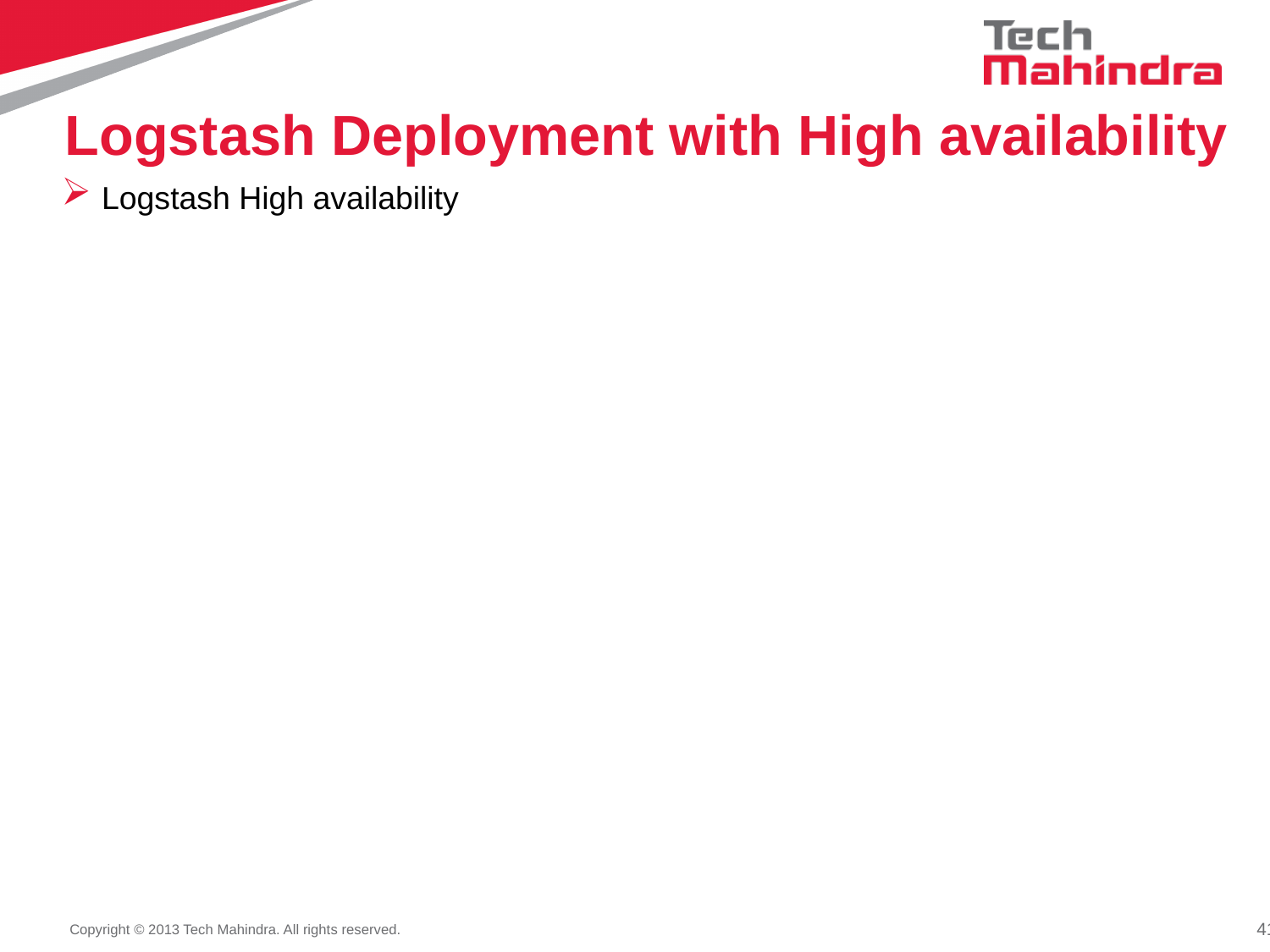

# Logstash Deployment with High availability
Logstash High availability